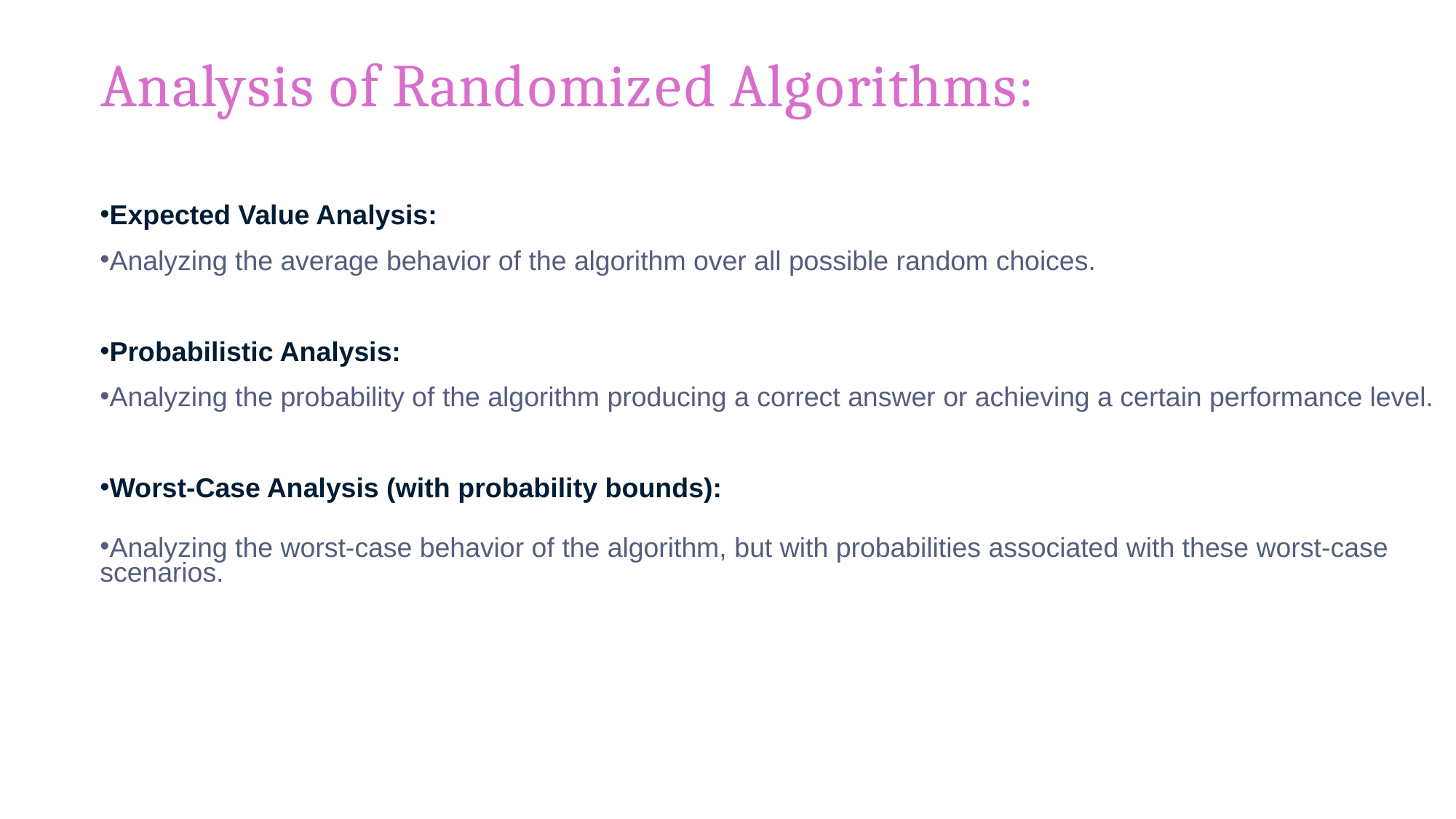

Analysis of Randomized Algorithms:

Expected Value Analysis:
Analyzing the average behavior of the algorithm over all possible random choices.

Probabilistic Analysis:
Analyzing the probability of the algorithm producing a correct answer or achieving a certain performance level.

Worst-Case Analysis (with probability bounds):
Analyzing the worst-case behavior of the algorithm, but with probabilities associated with these worst-case scenarios.